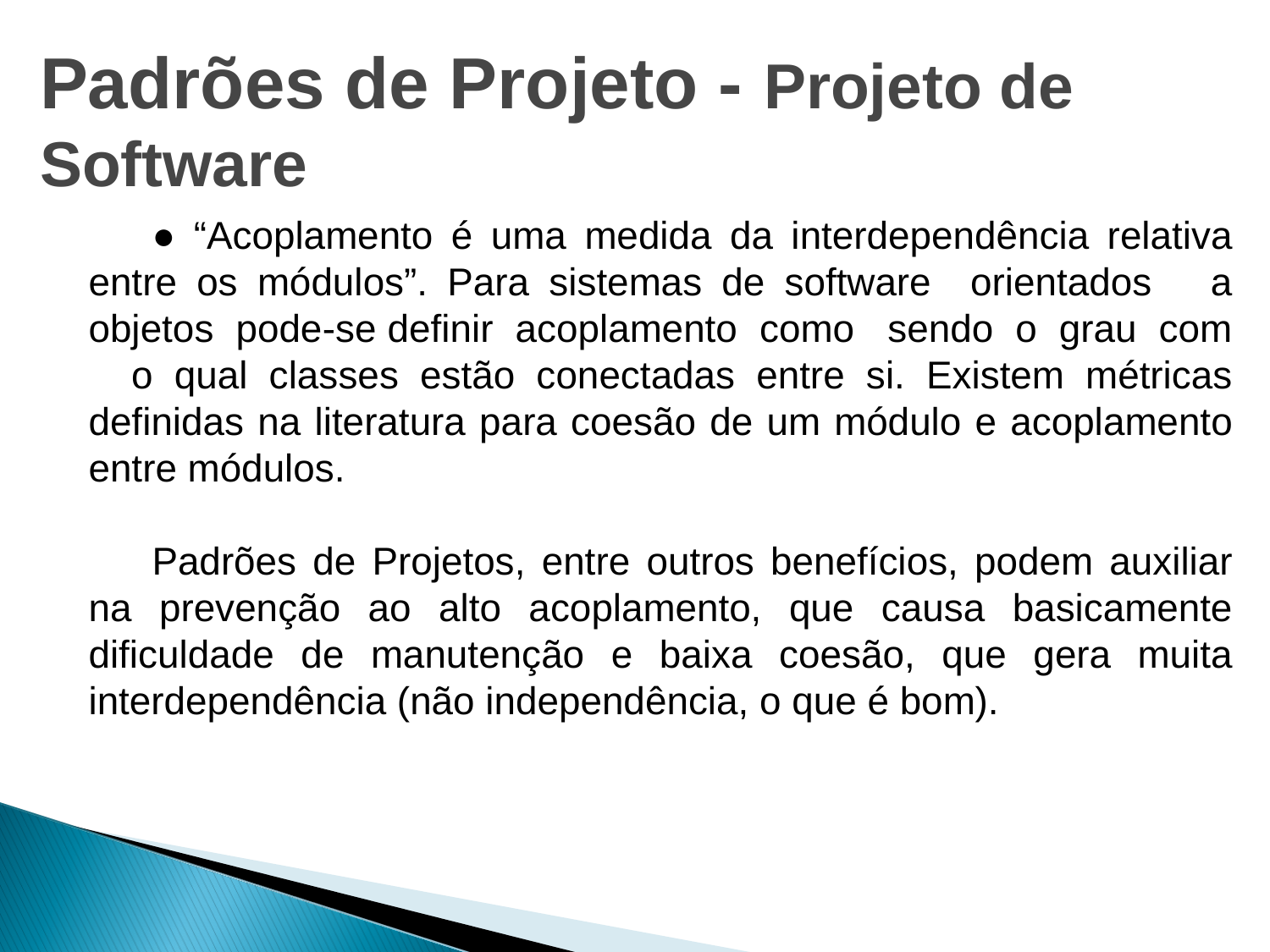

# Padrões de Projeto - Projeto de Software
● “Acoplamento é uma medida da interdependência relativa entre os módulos”. Para sistemas de software  orientados   a objetos  pode­-se definir  acoplamento  como   sendo  o  grau  com   o qual classes estão conectadas entre si. Existem métricas definidas na literatura para coesão de um módulo e acoplamento entre módulos.

Padrões de Projetos, entre outros benefícios, podem auxiliar na prevenção ao alto acoplamento, que causa basicamente dificuldade de manutenção e baixa coesão, que gera muita interdependência (não independência, o que é bom).